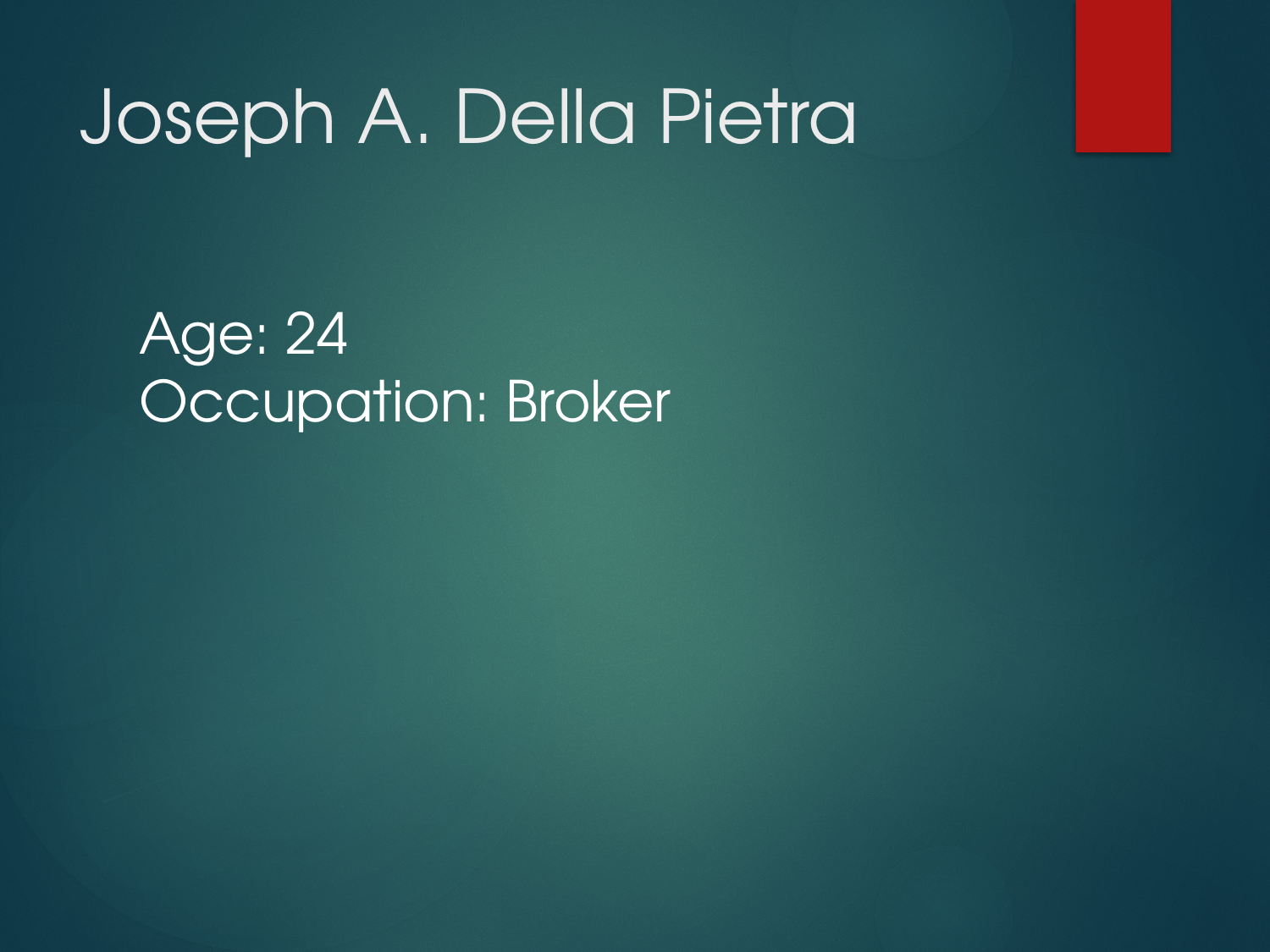

# Joseph A. Della Pietra

Age: 24
Occupation: Broker